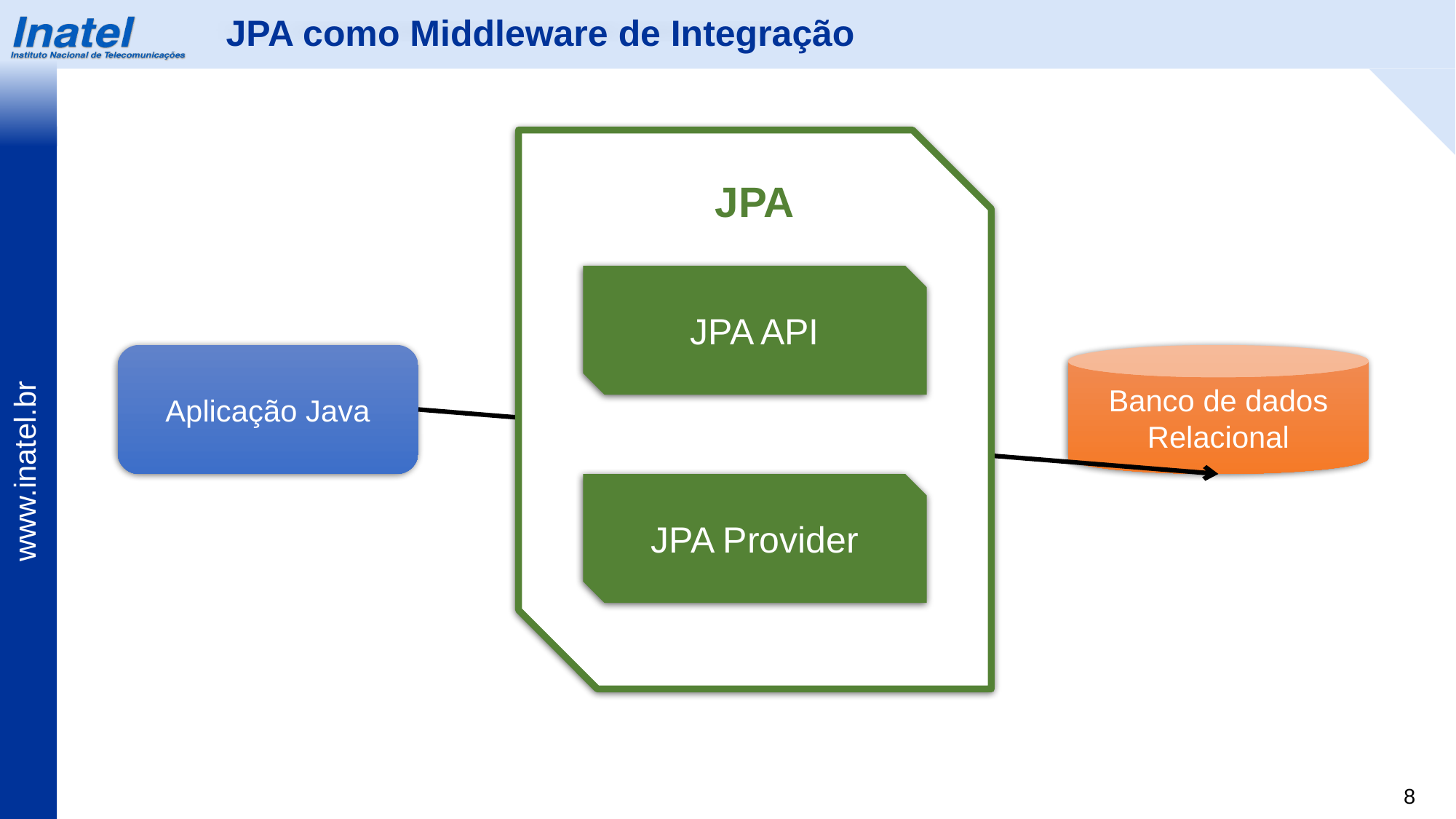

JPA como Middleware de Integração

JPA
JPA API
Aplicação Java
Banco de dados Relacional
JPA Provider